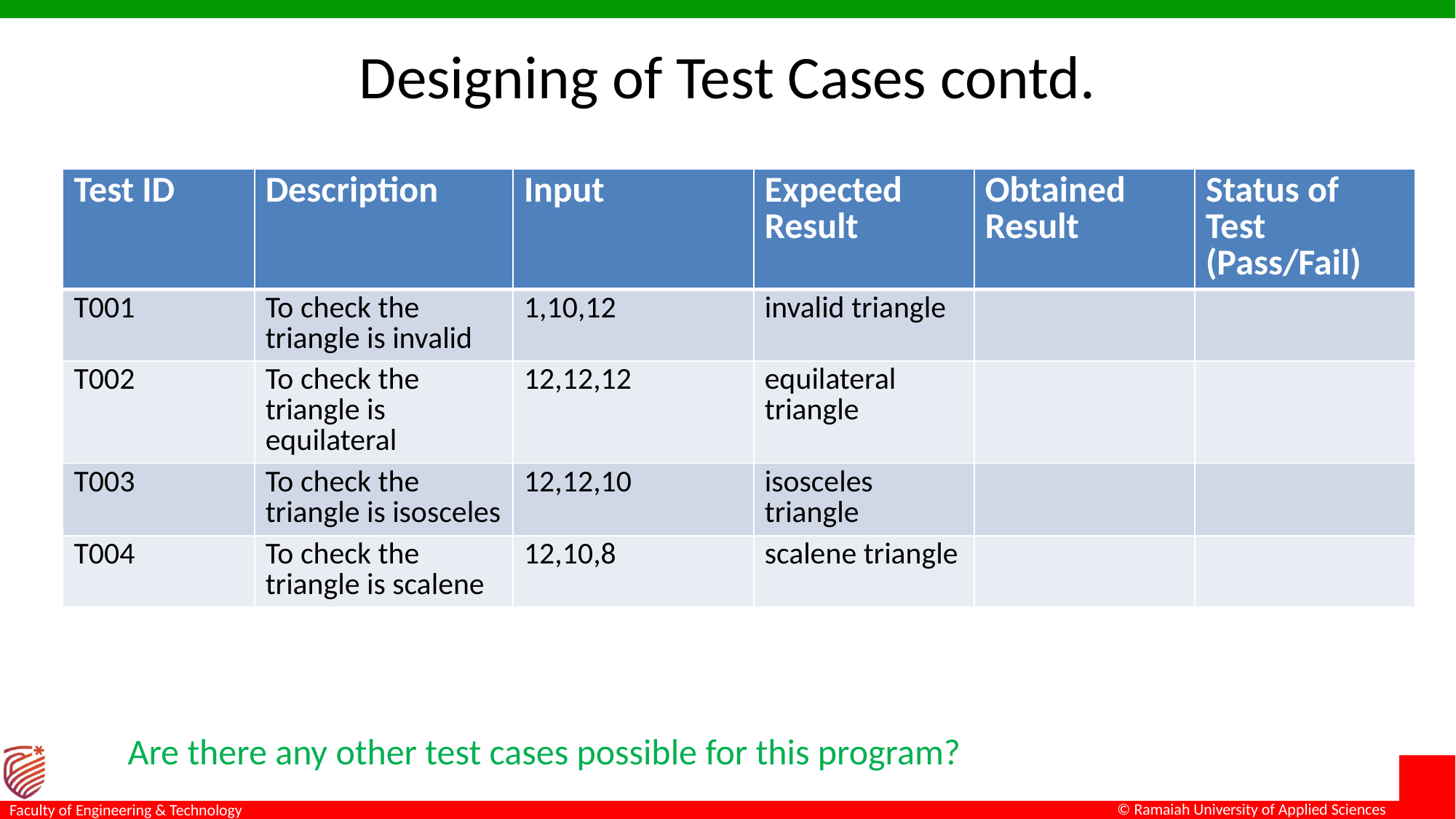

# Designing of Test Cases contd.
| Test ID | Description | Input | Expected Result | Obtained Result | Status of Test (Pass/Fail) |
| --- | --- | --- | --- | --- | --- |
| T001 | To check the triangle is invalid | 1,10,12 | invalid triangle |  |  |
| T002 | To check the triangle is equilateral | 12,12,12 | equilateral triangle |  |  |
| T003 | To check the triangle is isosceles | 12,12,10 | isosceles triangle |  |  |
| T004 | To check the triangle is scalene | 12,10,8 | scalene triangle |  |  |
Are there any other test cases possible for this program?